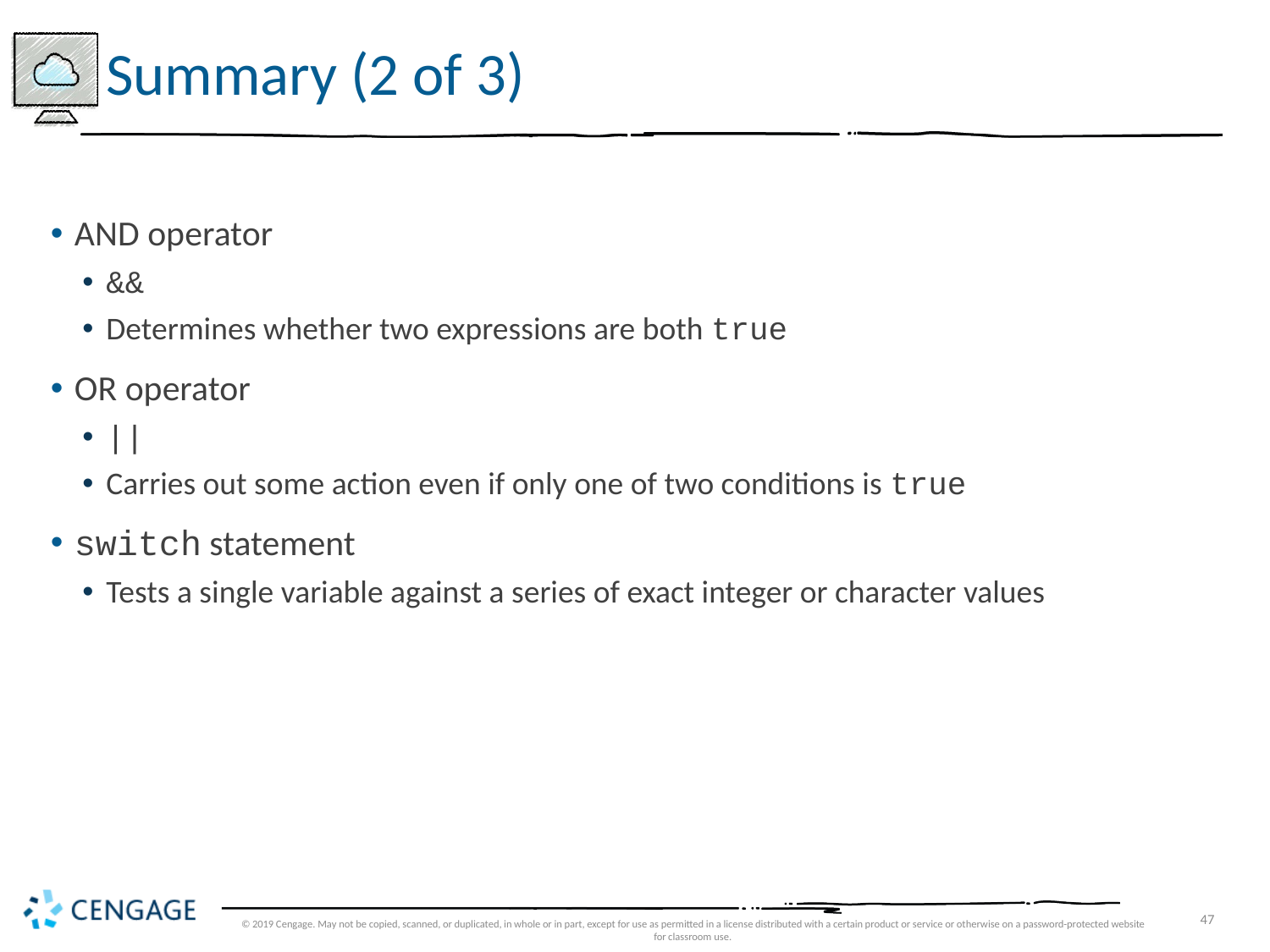

# Summary (2 of 3)
AND operator
&&
Determines whether two expressions are both true
OR operator
||
Carries out some action even if only one of two conditions is true
switch statement
Tests a single variable against a series of exact integer or character values
© 2019 Cengage. May not be copied, scanned, or duplicated, in whole or in part, except for use as permitted in a license distributed with a certain product or service or otherwise on a password-protected website for classroom use.